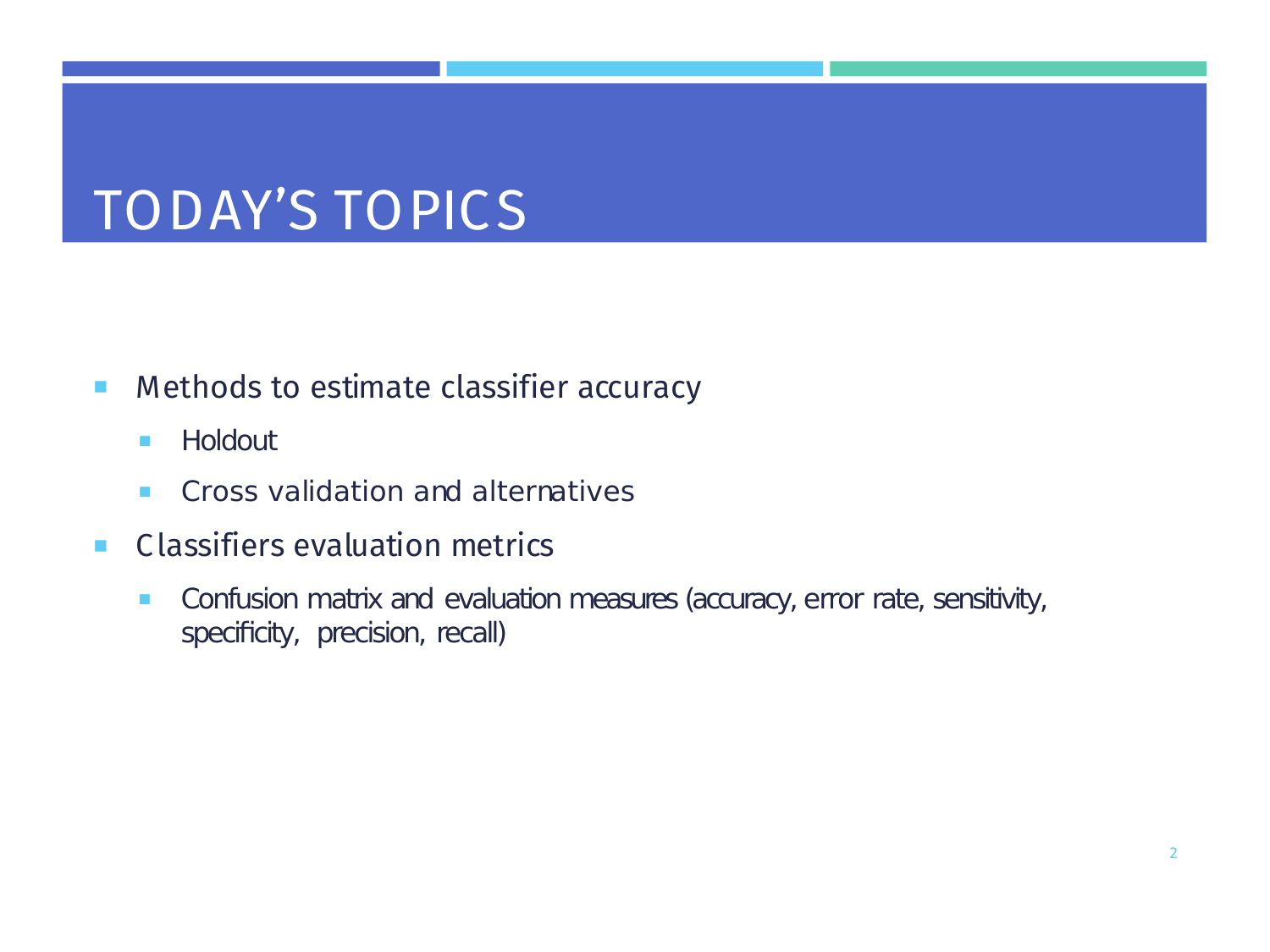

# TODAY’S TOPICS
Methods to estimate classifier accuracy
Holdout
Cross validation and alternatives
Classifiers evaluation metrics
Confusion matrix and evaluation measures (accuracy, error rate, sensitivity, specificity,  precision, recall)
2